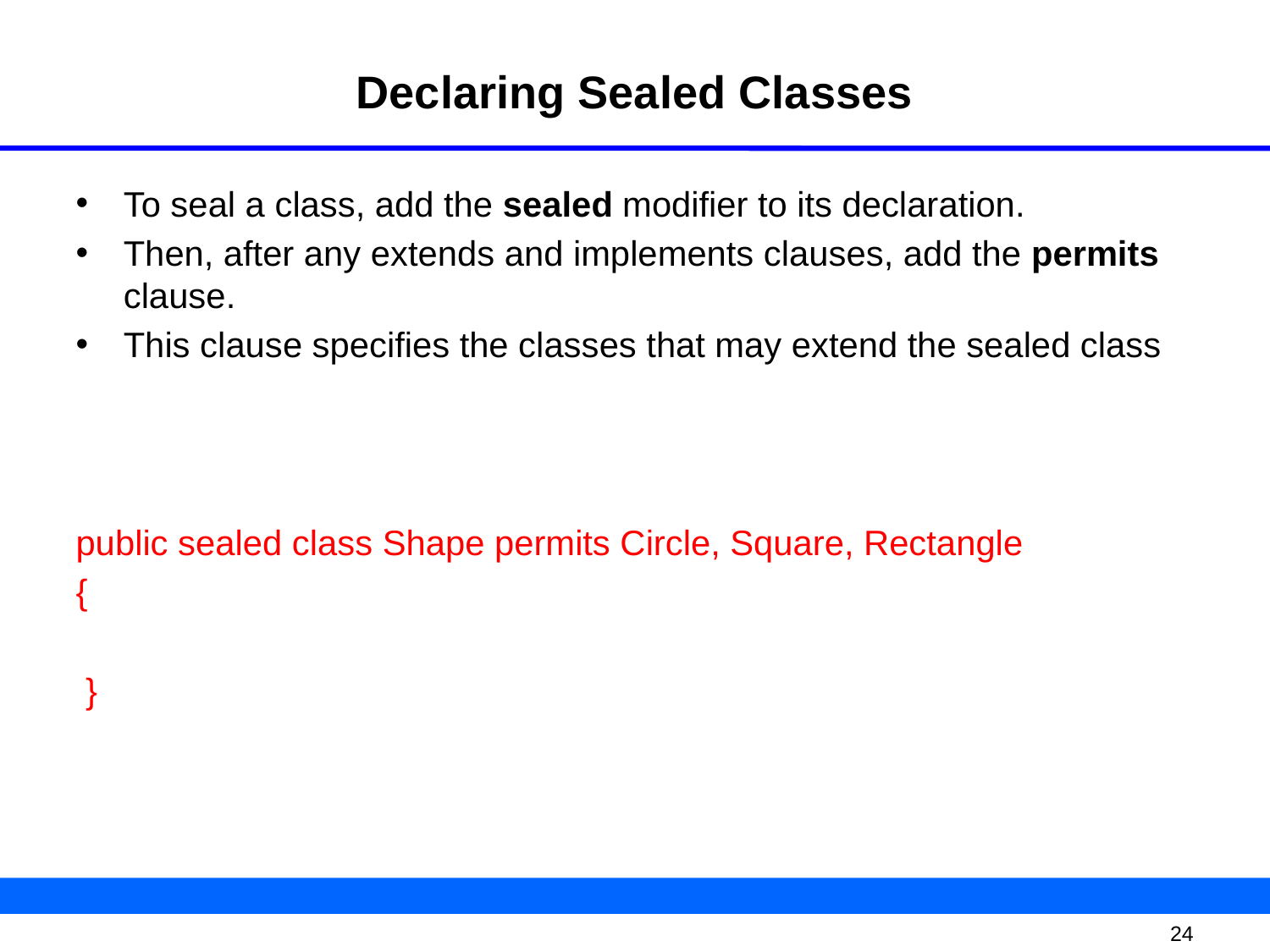

# Declaring Sealed Classes
To seal a class, add the sealed modifier to its declaration.
Then, after any extends and implements clauses, add the permits clause.
This clause specifies the classes that may extend the sealed class

public sealed class Shape permits Circle, Square, Rectangle
{

 }